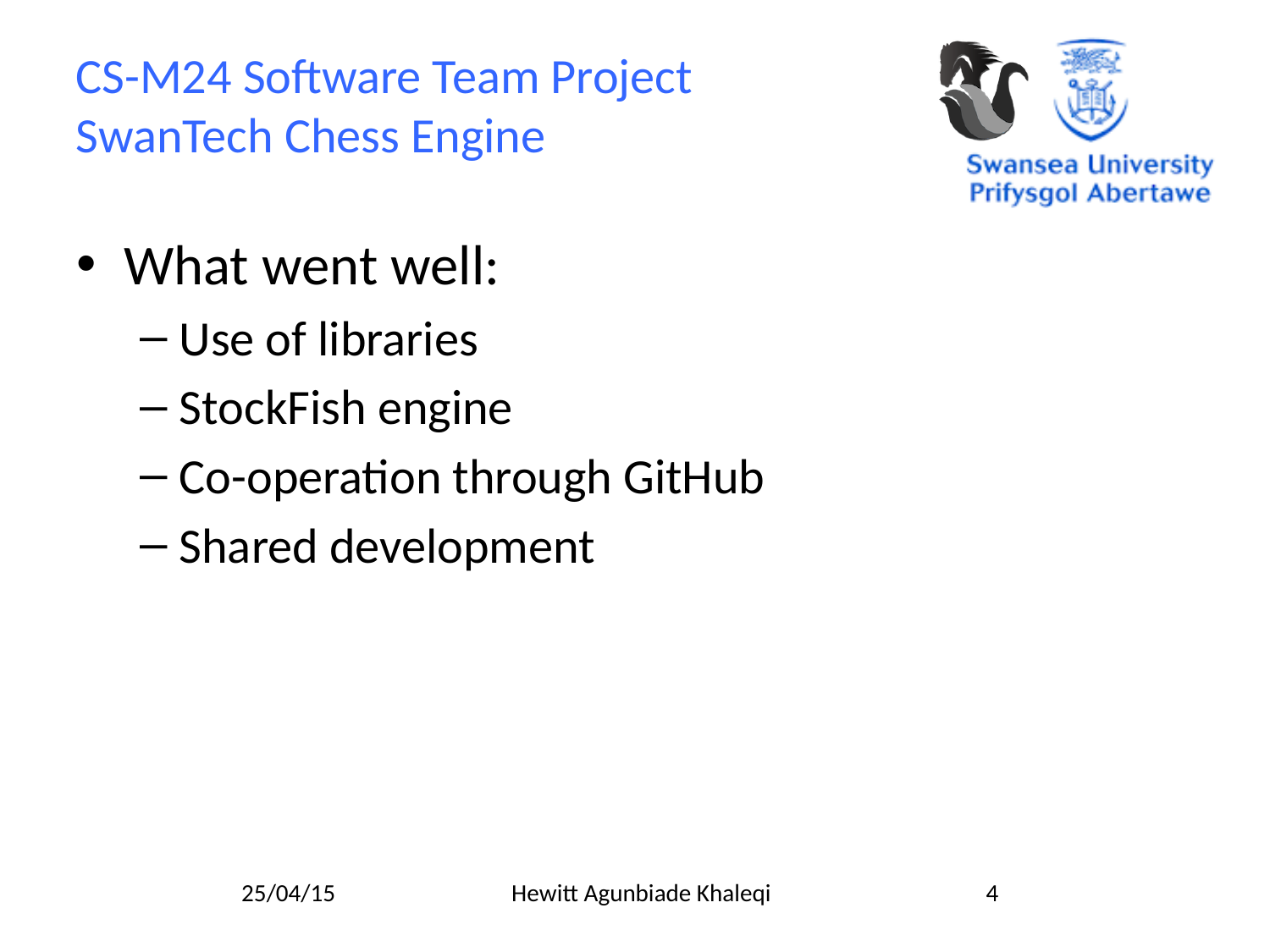

#
What went well:
Use of libraries
StockFish engine
Co-operation through GitHub
Shared development